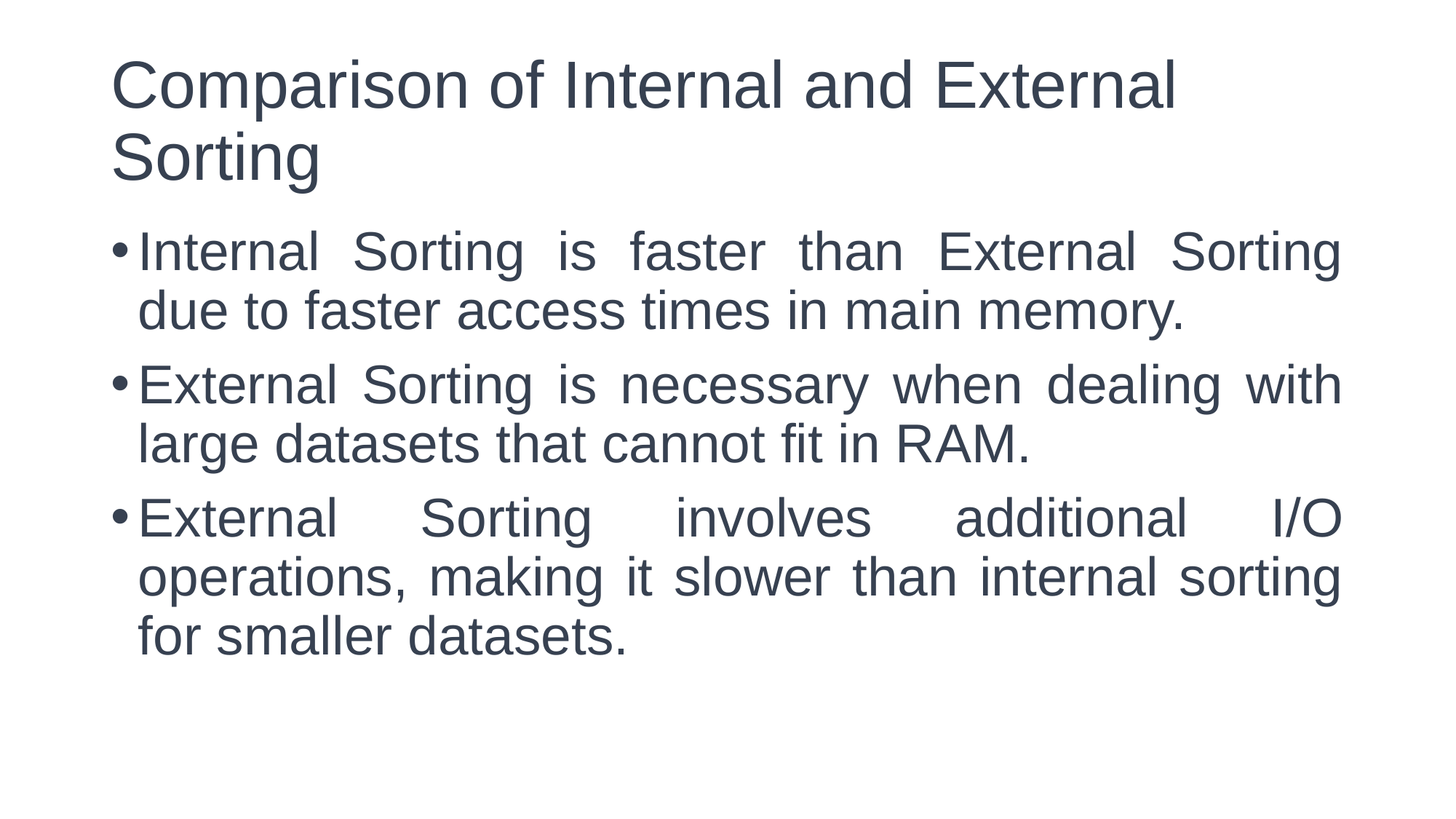

# Comparison of Internal and External Sorting
Internal Sorting is faster than External Sorting due to faster access times in main memory.
External Sorting is necessary when dealing with large datasets that cannot fit in RAM.
External Sorting involves additional I/O operations, making it slower than internal sorting for smaller datasets.